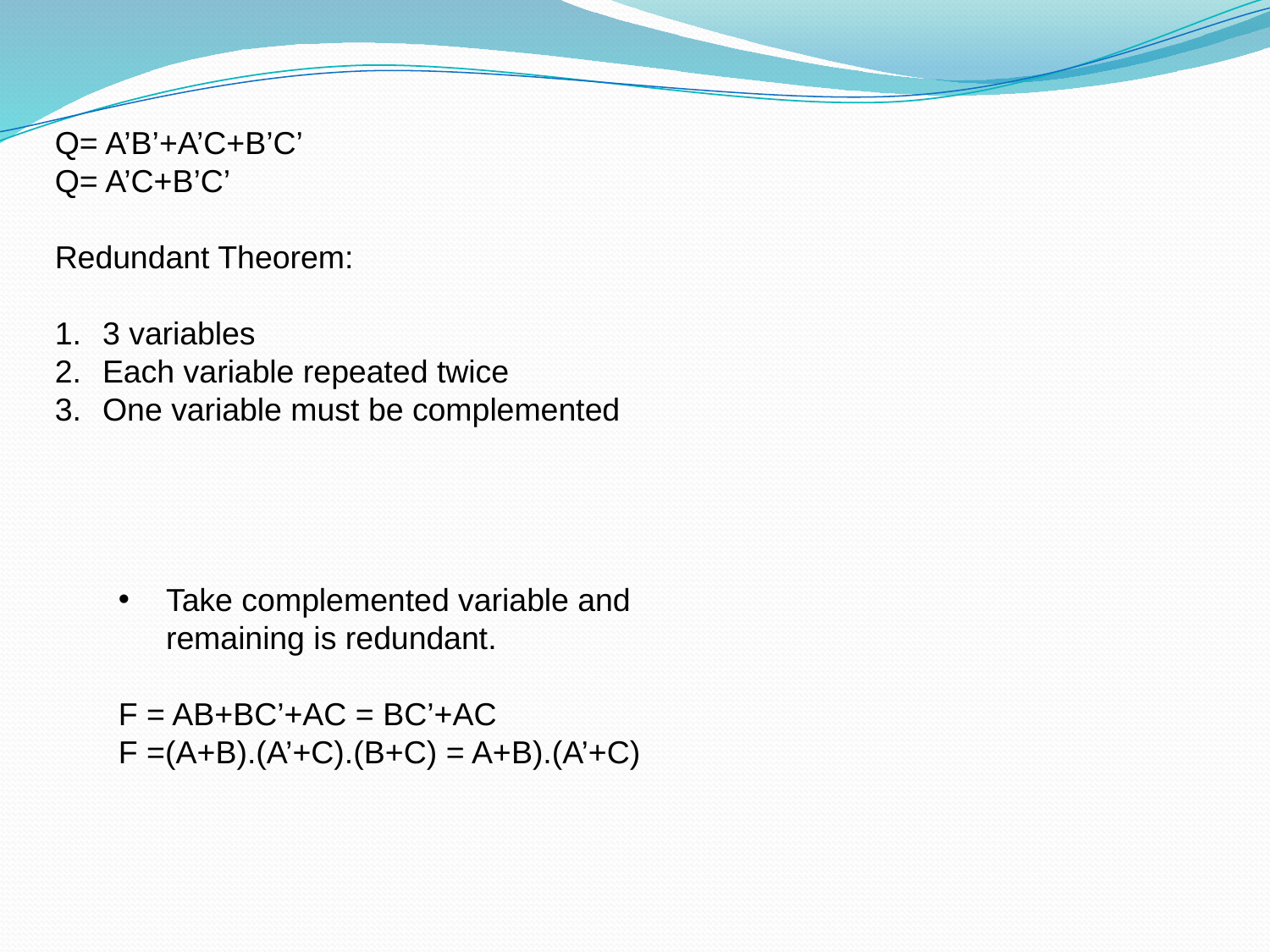

#
Q= A’B’+A’C+B’C’
Q= A’C+B’C’

Redundant Theorem:

3 variables
Each variable repeated twice
One variable must be complemented

Take complemented variable and remaining is redundant.

F = AB+BC’+AC = BC’+AC
F =(A+B).(A’+C).(B+C) = A+B).(A’+C)